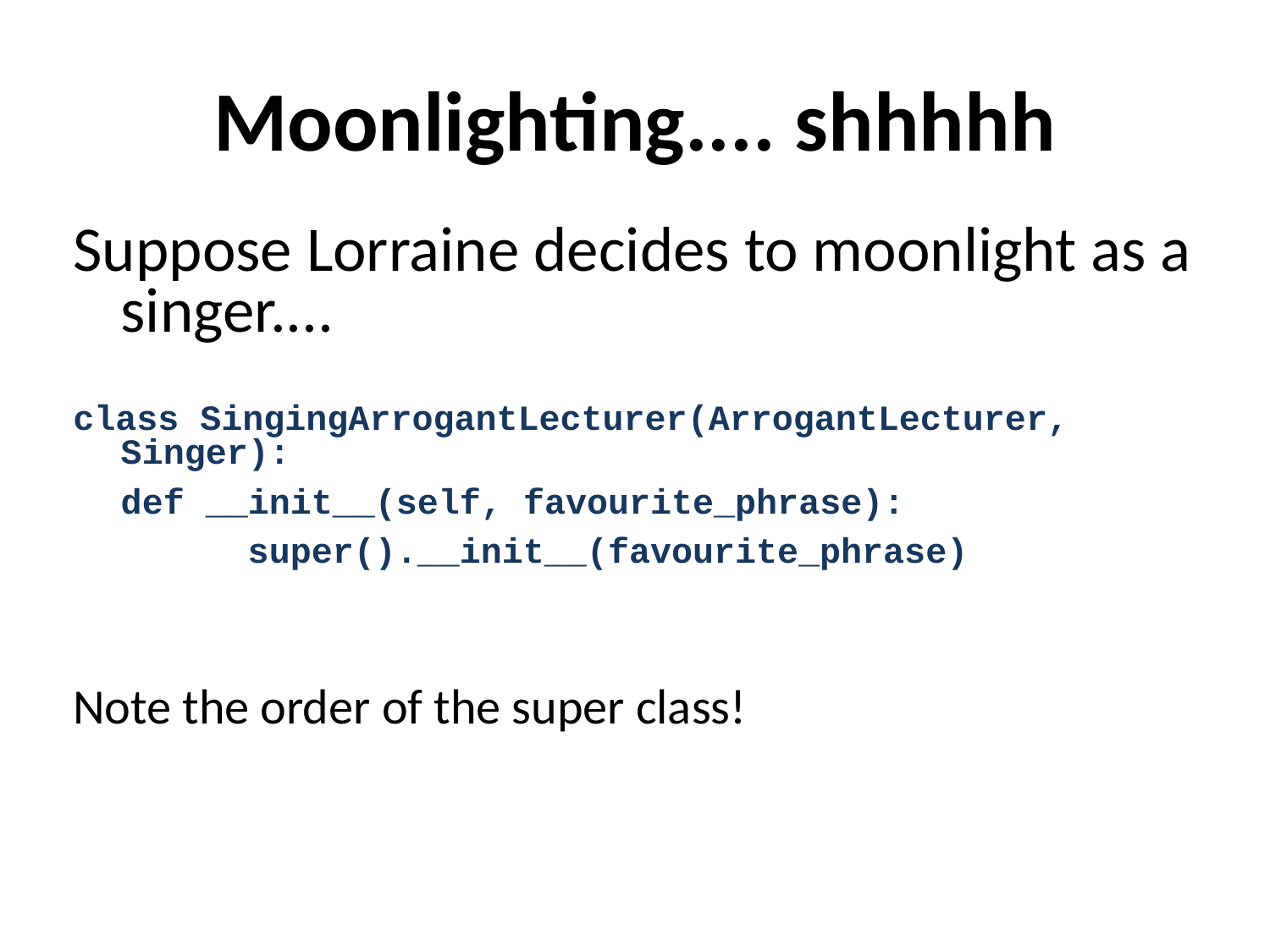

# Moonlighting.... shhhhh
Suppose Lorraine decides to moonlight as a singer....

class SingingArrogantLecturer(ArrogantLecturer, Singer):
	def __init__(self, favourite_phrase):
		super().__init__(favourite_phrase)

Note the order of the super class!